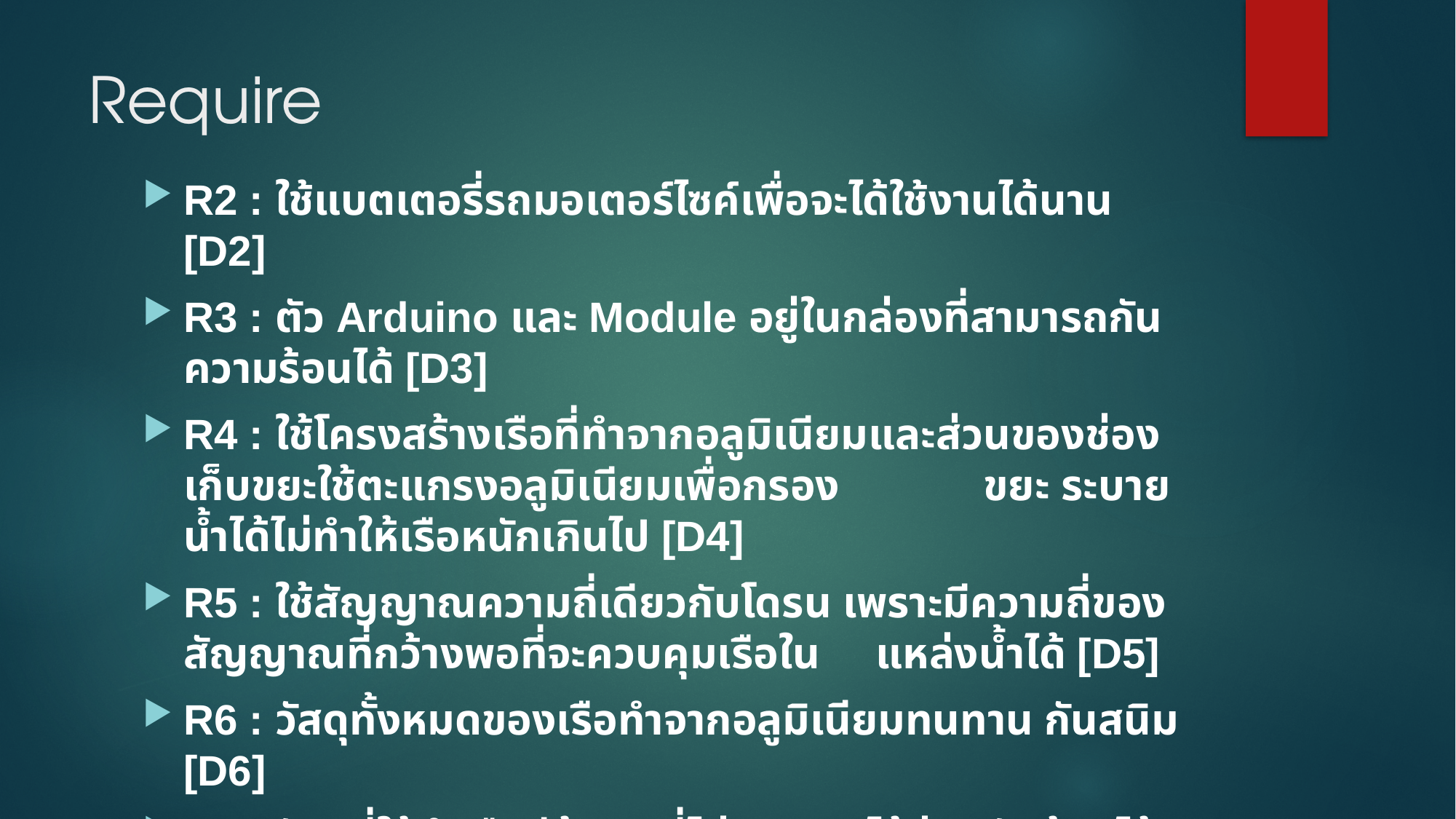

# Require
R2 : ใช้แบตเตอรี่รถมอเตอร์ไซค์เพื่อจะได้ใช้งานได้นาน [D2]
R3 : ตัว Arduino และ Module อยู่ในกล่องที่สามารถกันความร้อนได้ [D3]
R4 : ใช้โครงสร้างเรือที่ทำจากอลูมิเนียมและส่วนของช่องเก็บขยะใช้ตะแกรงอลูมิเนียมเพื่อกรอง             ขยะ ระบายน้ำได้ไม่ทำให้เรือหนักเกินไป [D4]
R5 : ใช้สัญญาณความถี่เดียวกับโดรน เพราะมีความถี่ของสัญญาณที่กว้างพอที่จะควบคุมเรือใน     แหล่งน้ำได้ [D5]
R6 : วัสดุทั้งหมดของเรือทำจากอลูมิเนียมทนทาน กันสนิม [D6]
R7 : วัสดุที่ใช้ทำเรือมีต้นทุนที่ไม่แพง หาได้ง่าย จับต้องได้ [D7]